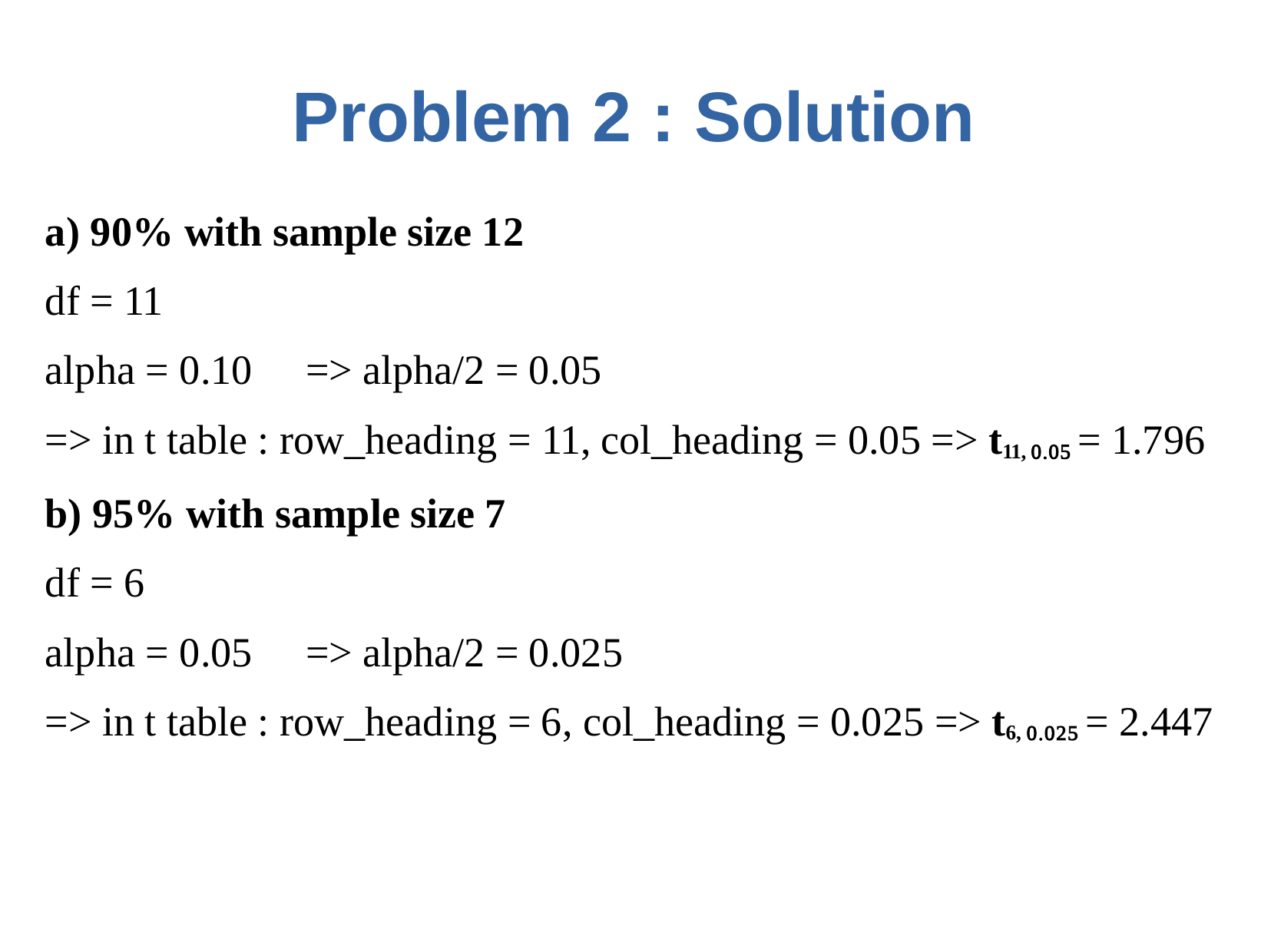

# Problem 2 : Solution
90% with sample size 12
df = 11
alpha = 0.10	=> alpha/2 = 0.05
=> in t table : row_heading = 11, col_heading = 0.05 => t11, 0.05 = 1.796
95% with sample size 7
df = 6
alpha = 0.05	=> alpha/2 = 0.025
=> in t table : row_heading = 6, col_heading = 0.025 => t6, 0.025 = 2.447